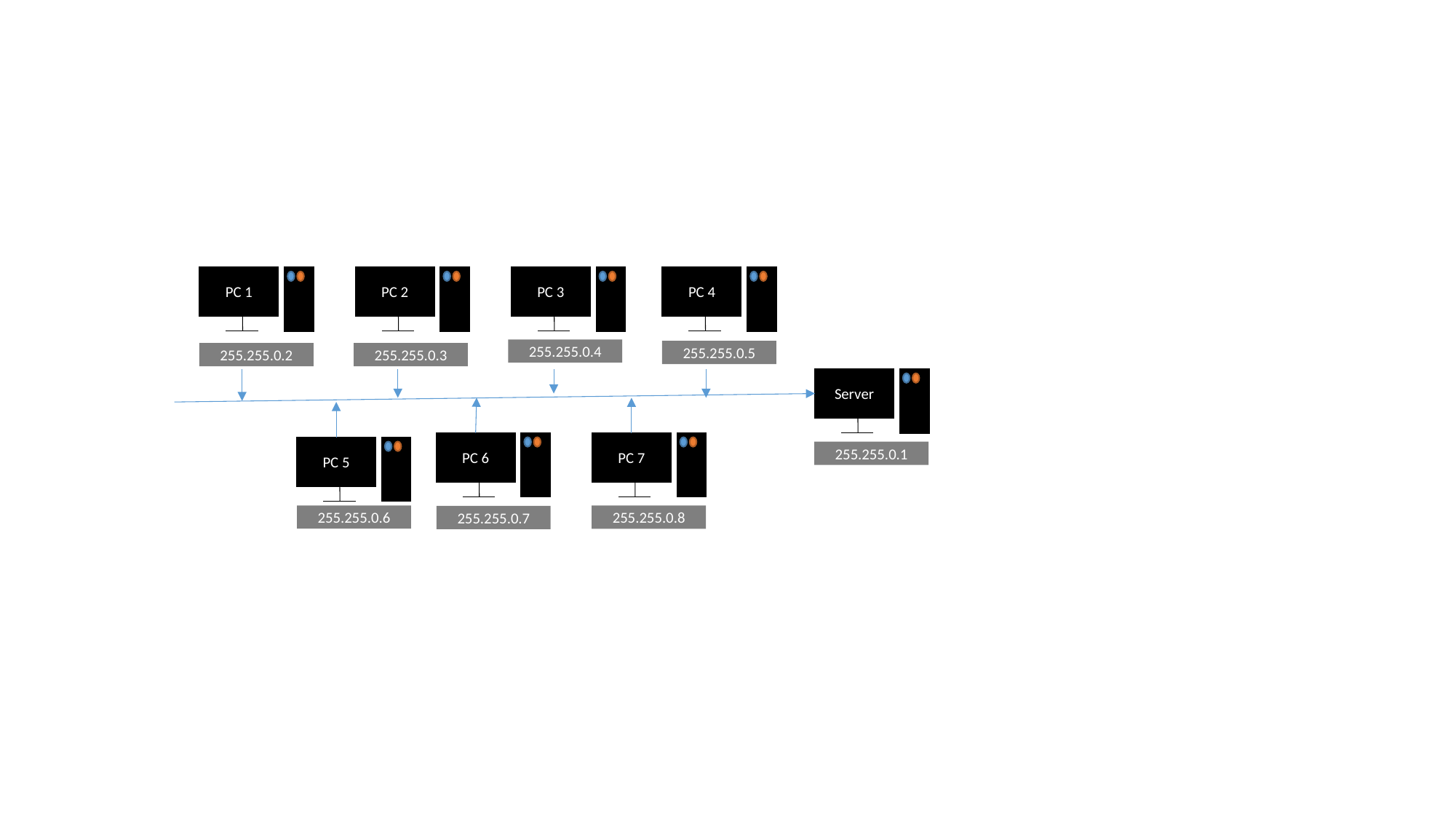

PC 3

PC 2

PC 1

PC 4

255.255.0.4
255.255.0.5
255.255.0.2
255.255.0.3
Server

PC 7

PC 6

PC 5

255.255.0.1
255.255.0.6
255.255.0.8
255.255.0.7